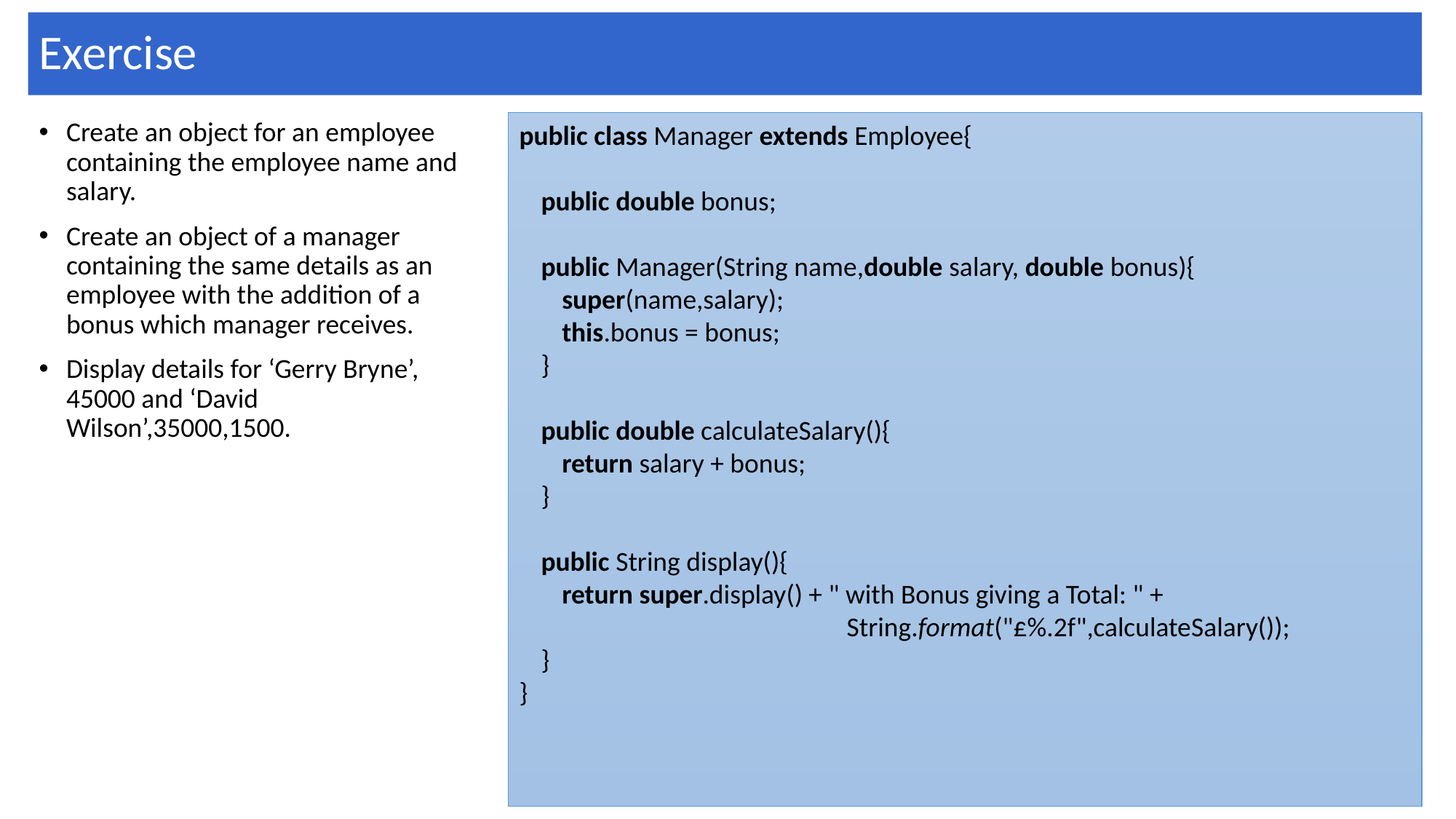

# Exercise
Create an object for an employee containing the employee name and salary.
Create an object of a manager containing the same details as an employee with the addition of a bonus which manager receives.
Display details for ‘Gerry Bryne’, 45000 and ‘David Wilson’,35000,1500.

public class Manager extends Employee{

	public double bonus;

	public Manager(String name,double salary, double bonus){
		super(name,salary);
		this.bonus = bonus;
	}

	public double calculateSalary(){
		return salary + bonus;
	}

	public String display(){
		return super.display() + " with Bonus giving a Total: " + 								String.format("£%.2f",calculateSalary());
	}
}
54